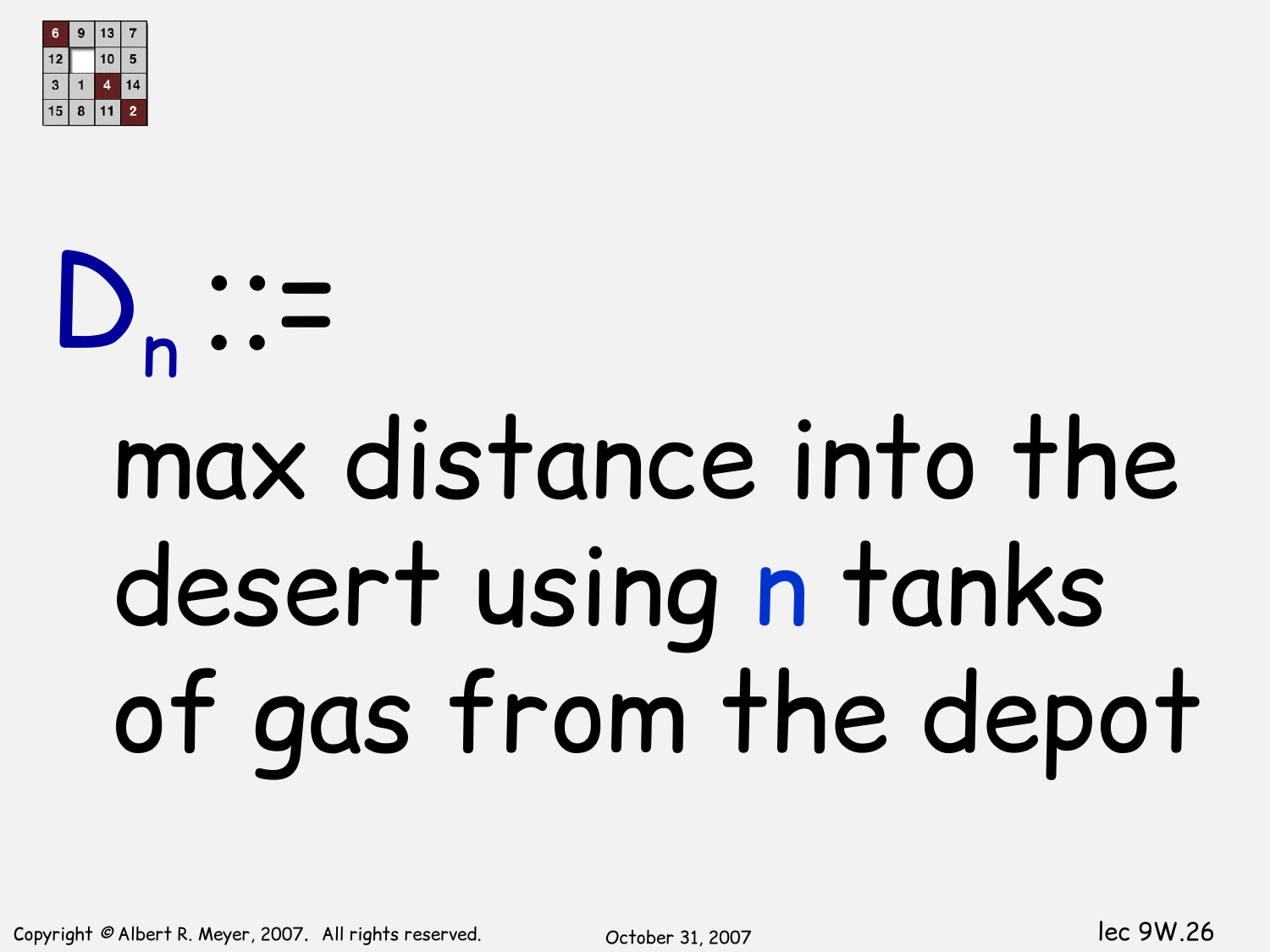

Dn ::=
  max distance into the
  desert using n tanks
  of gas from the depot
October 31, 2007